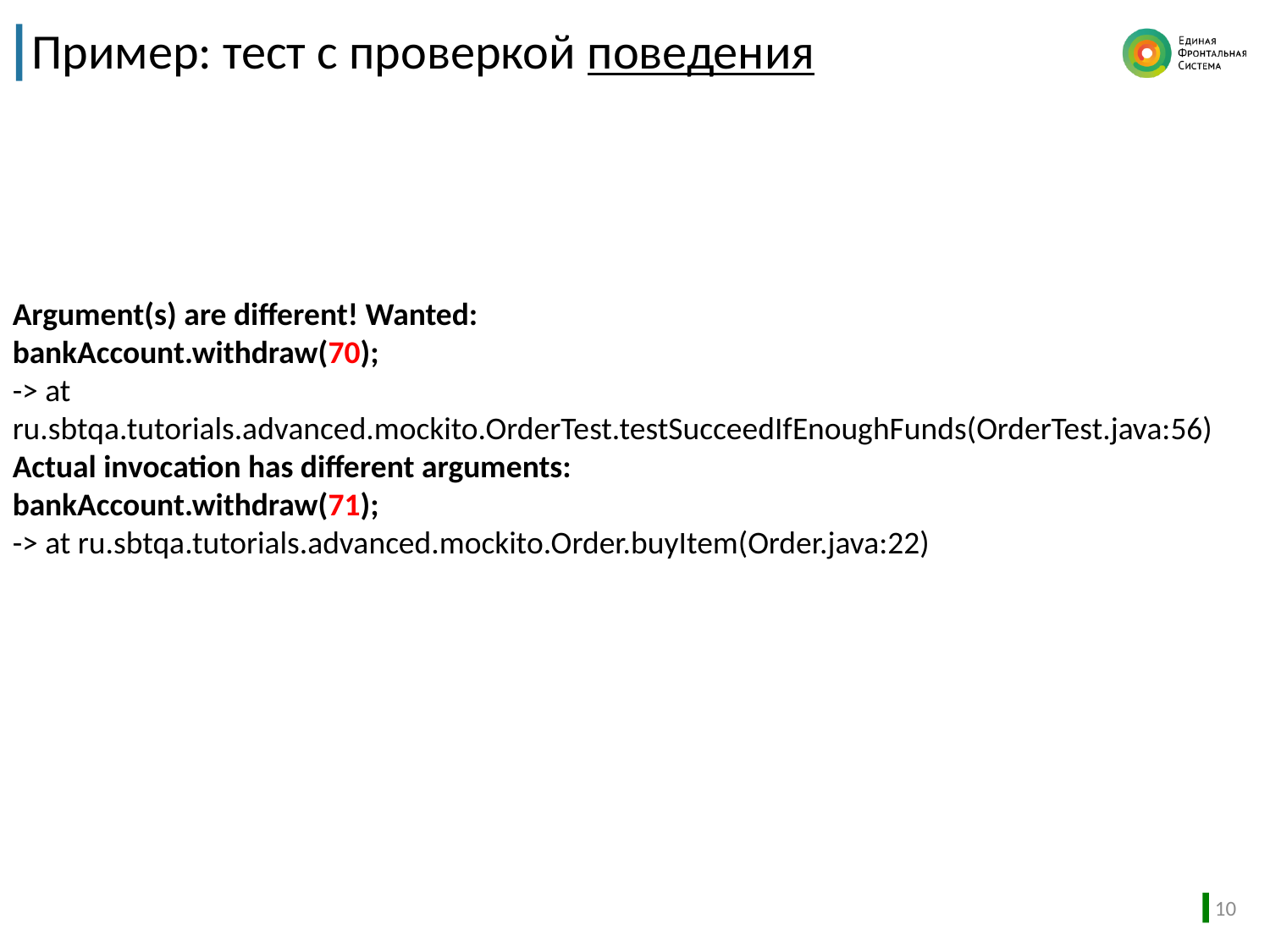

# Пример: тест с проверкой поведения
Argument(s) are different! Wanted:
bankAccount.withdraw(70);
-> at ru.sbtqa.tutorials.advanced.mockito.OrderTest.testSucceedIfEnoughFunds(OrderTest.java:56)
Actual invocation has different arguments:
bankAccount.withdraw(71);
-> at ru.sbtqa.tutorials.advanced.mockito.Order.buyItem(Order.java:22)
10